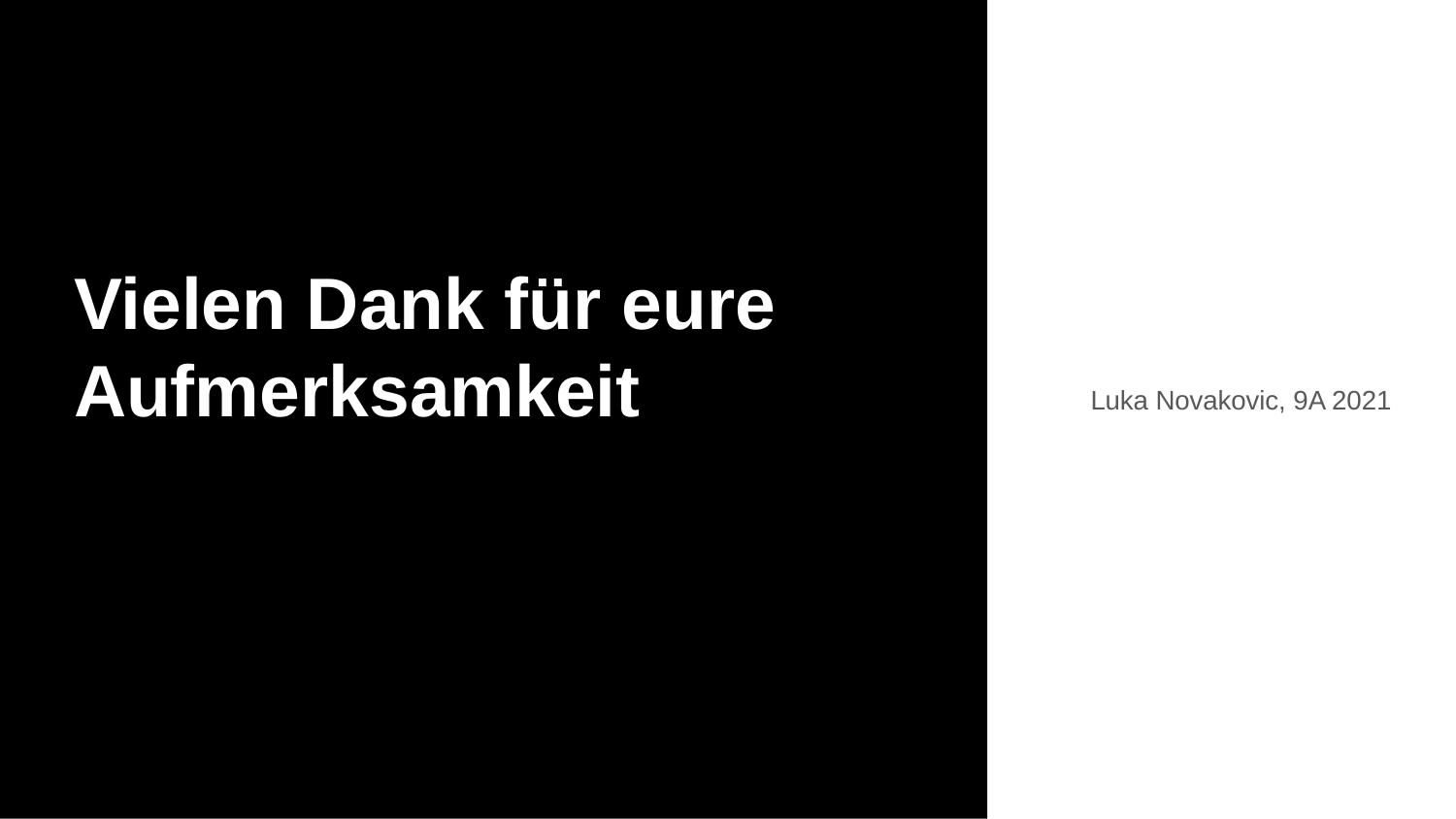

# Vielen Dank für eure Aufmerksamkeit
Luka Novakovic, 9A 2021